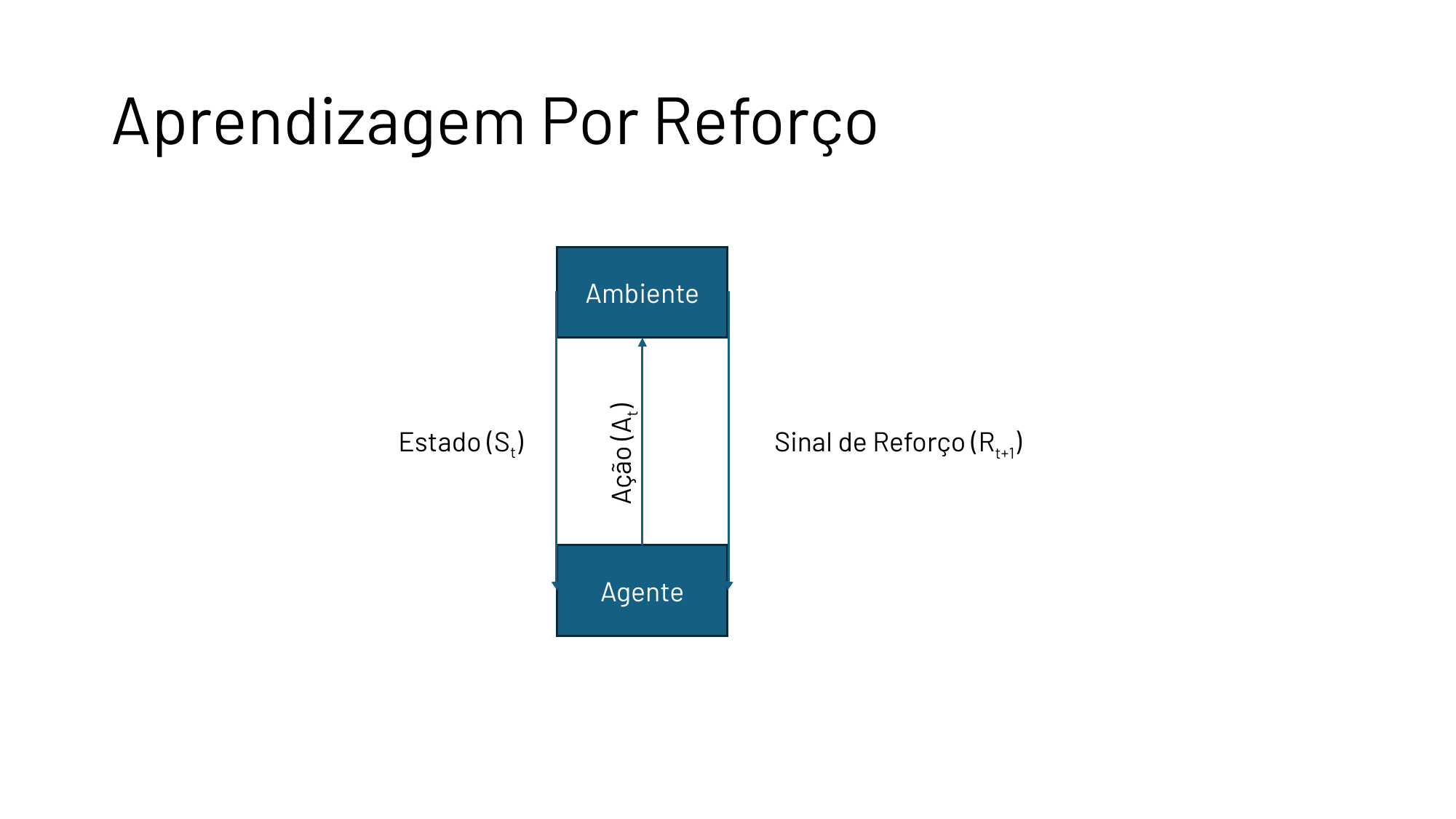

# Aprendizagem Por Reforço
Ambiente
Estado (St)
Sinal de Reforço (Rt+1)
Ação (At)
Agente